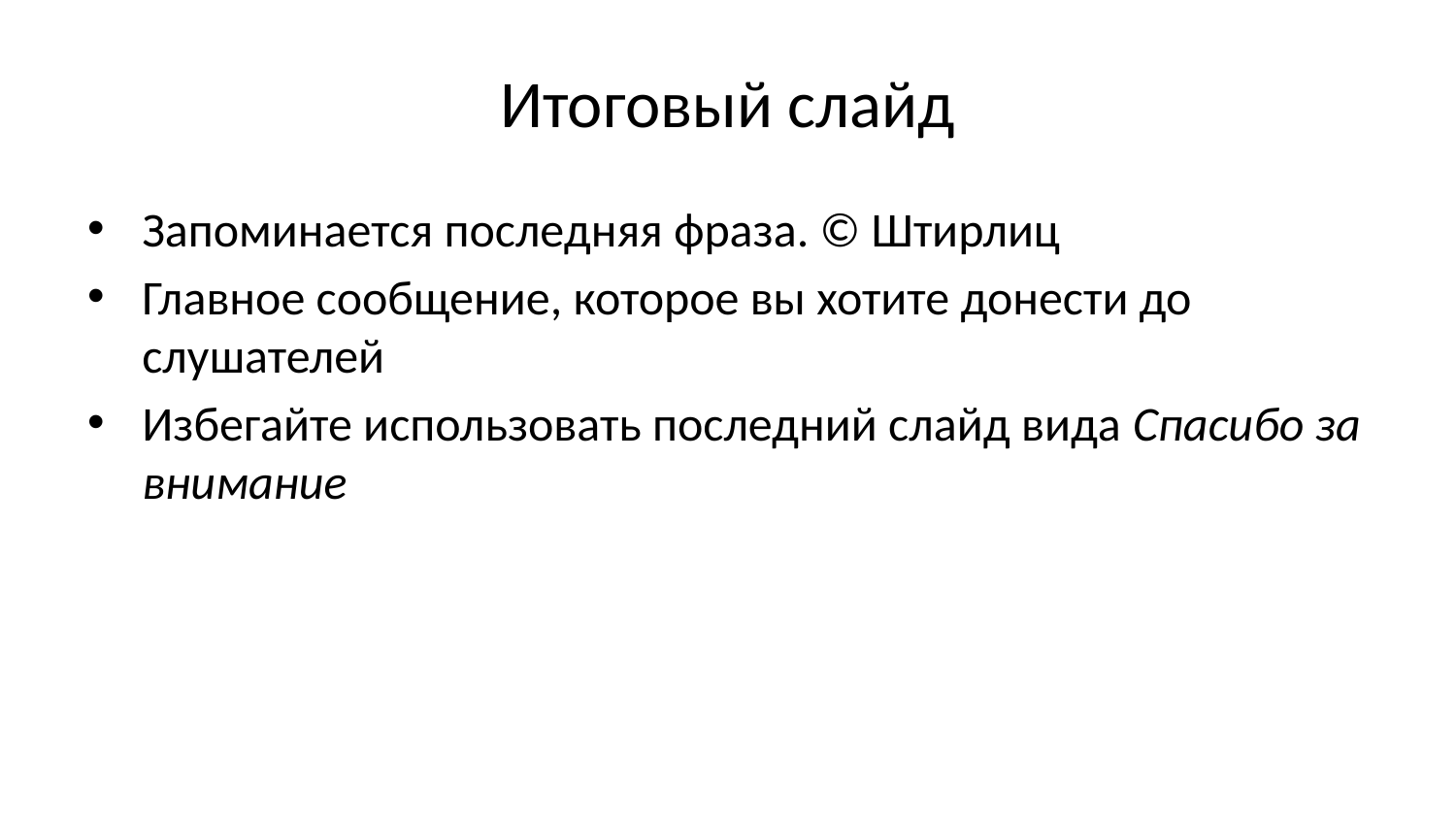

# Итоговый слайд
Запоминается последняя фраза. © Штирлиц
Главное сообщение, которое вы хотите донести до слушателей
Избегайте использовать последний слайд вида Спасибо за внимание